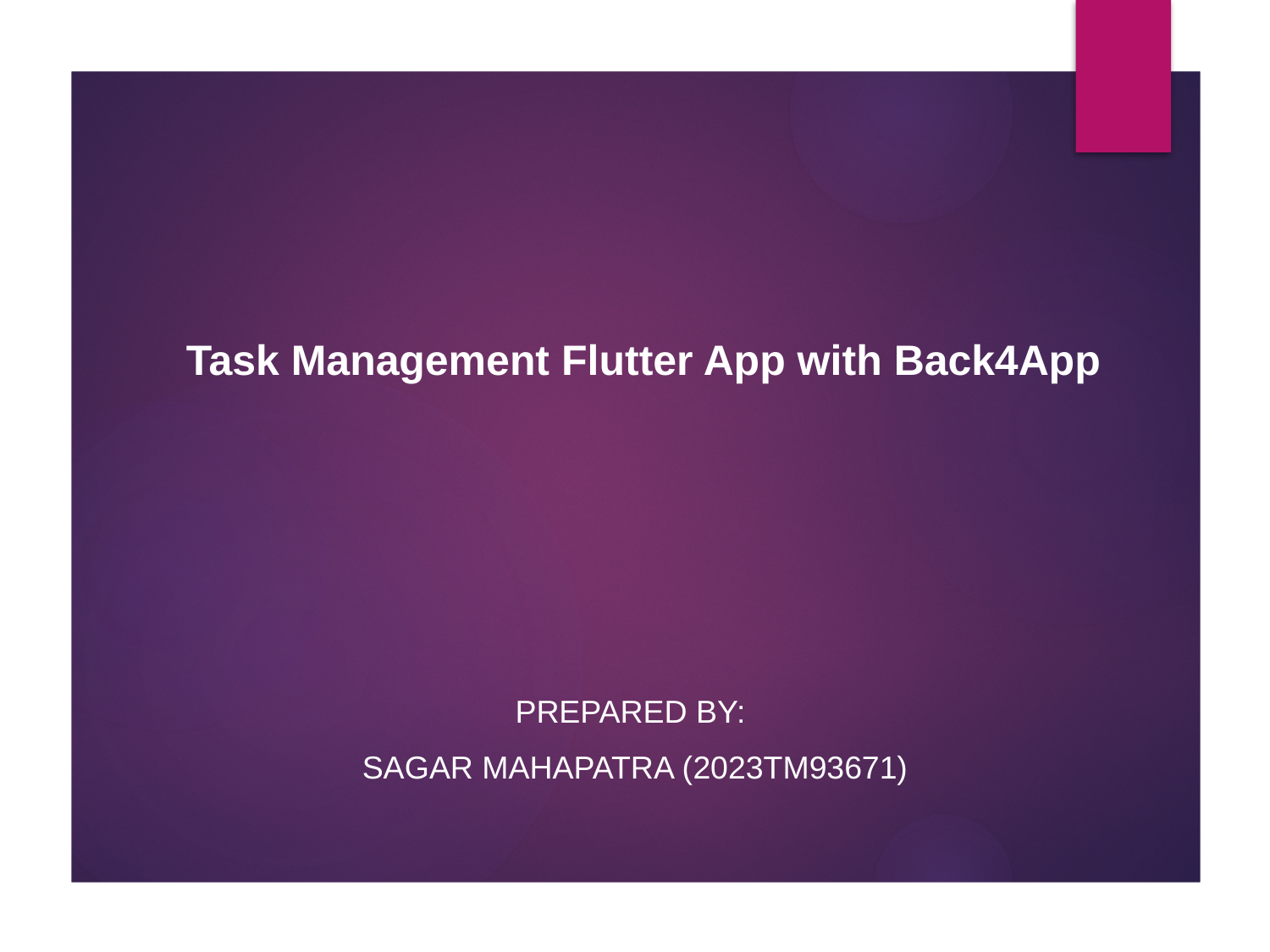

# Task Management Flutter App with Back4App
Prepared by:
Sagar Mahapatra (2023tm93671)